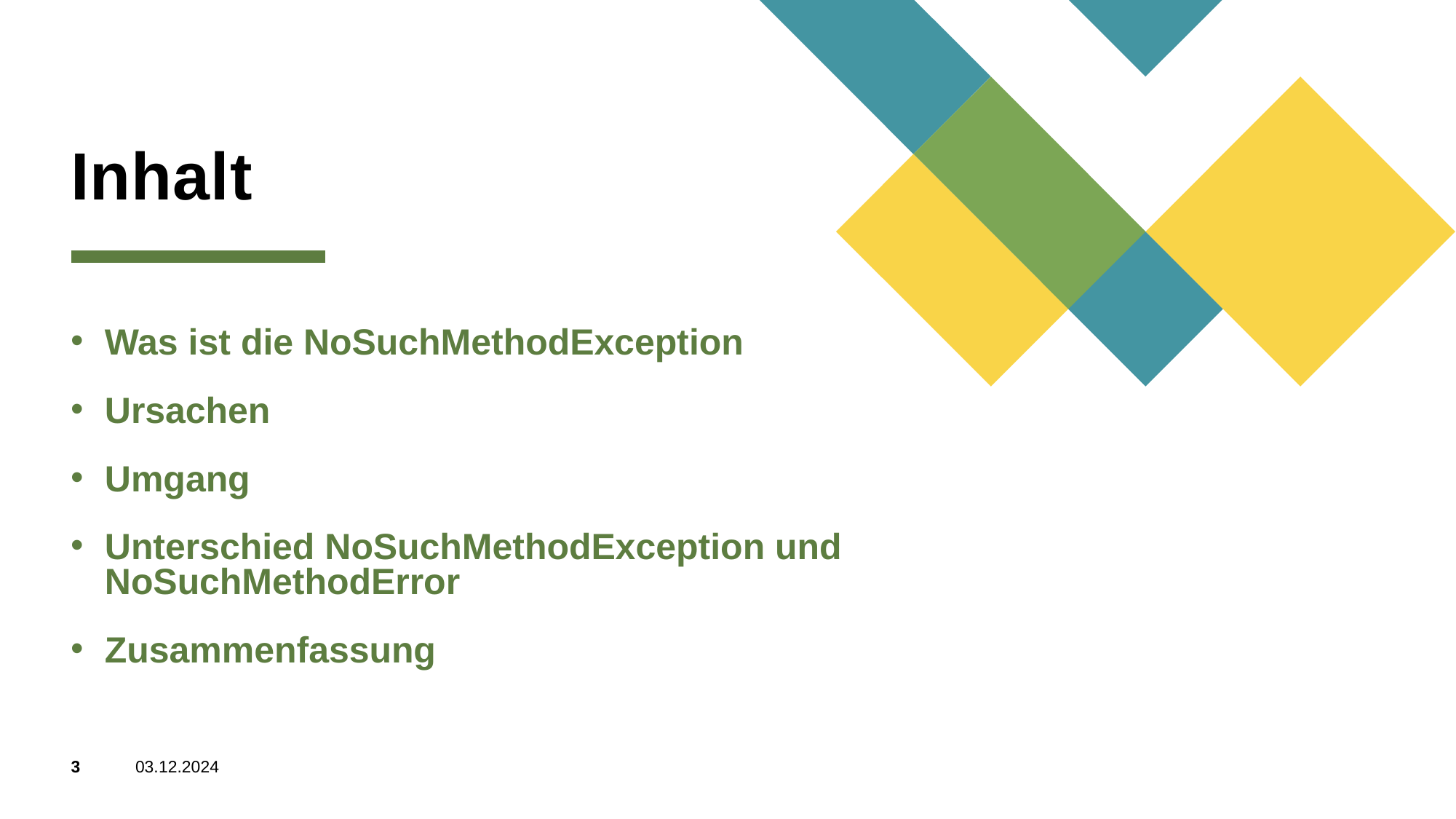

# Inhalt
Was ist die NoSuchMethodException
Ursachen
Umgang
Unterschied NoSuchMethodException und NoSuchMethodError
Zusammenfassung
3
03.12.2024